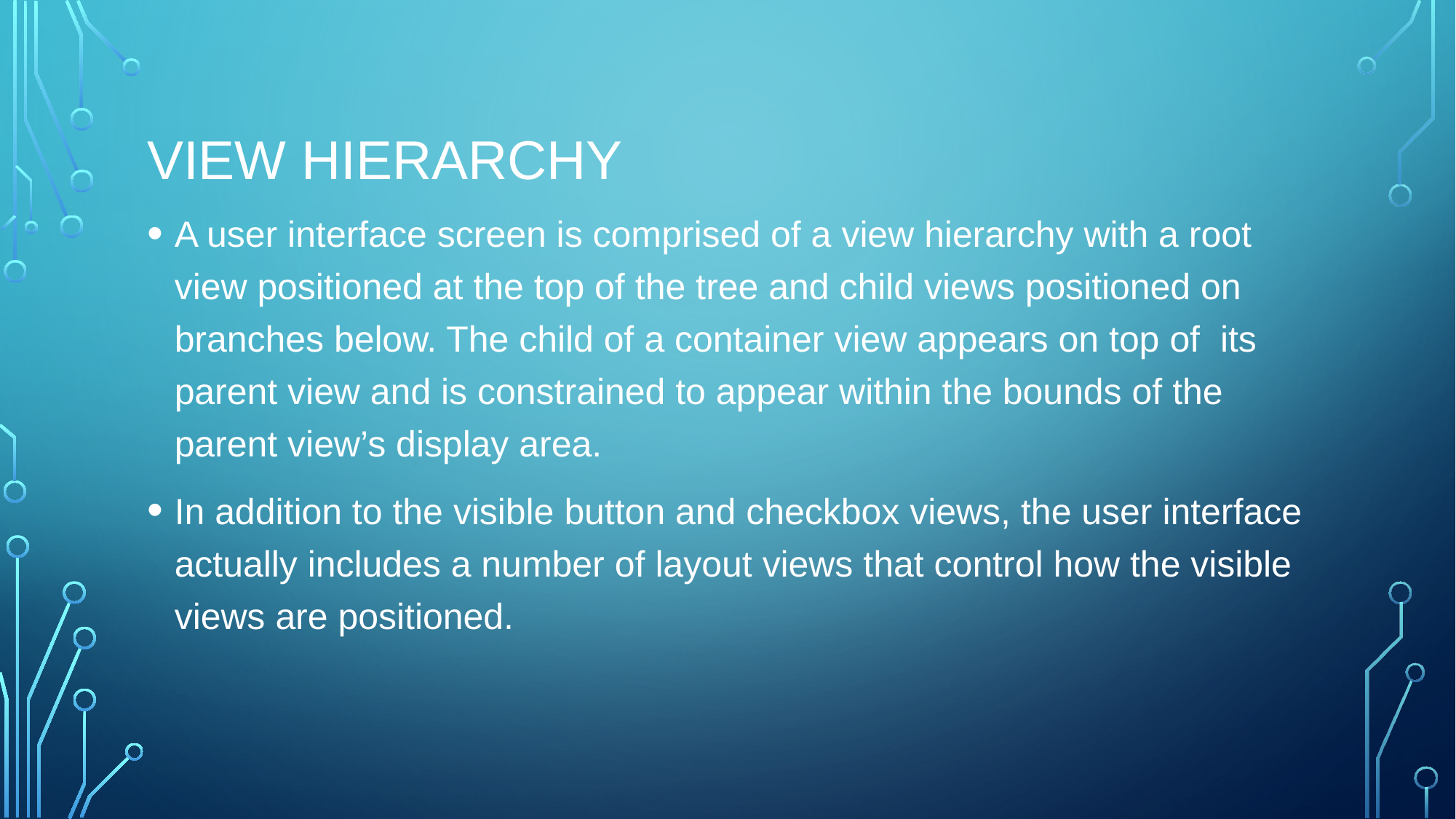

# VIEW HIERARCHY
A user interface screen is comprised of a view hierarchy with a root view positioned at the top of the tree and child views positioned on branches below. The child of a container view appears on top of  its parent view and is constrained to appear within the bounds of the parent view’s display area.
In addition to the visible button and checkbox views, the user interface actually includes a number of layout views that control how the visible views are positioned.